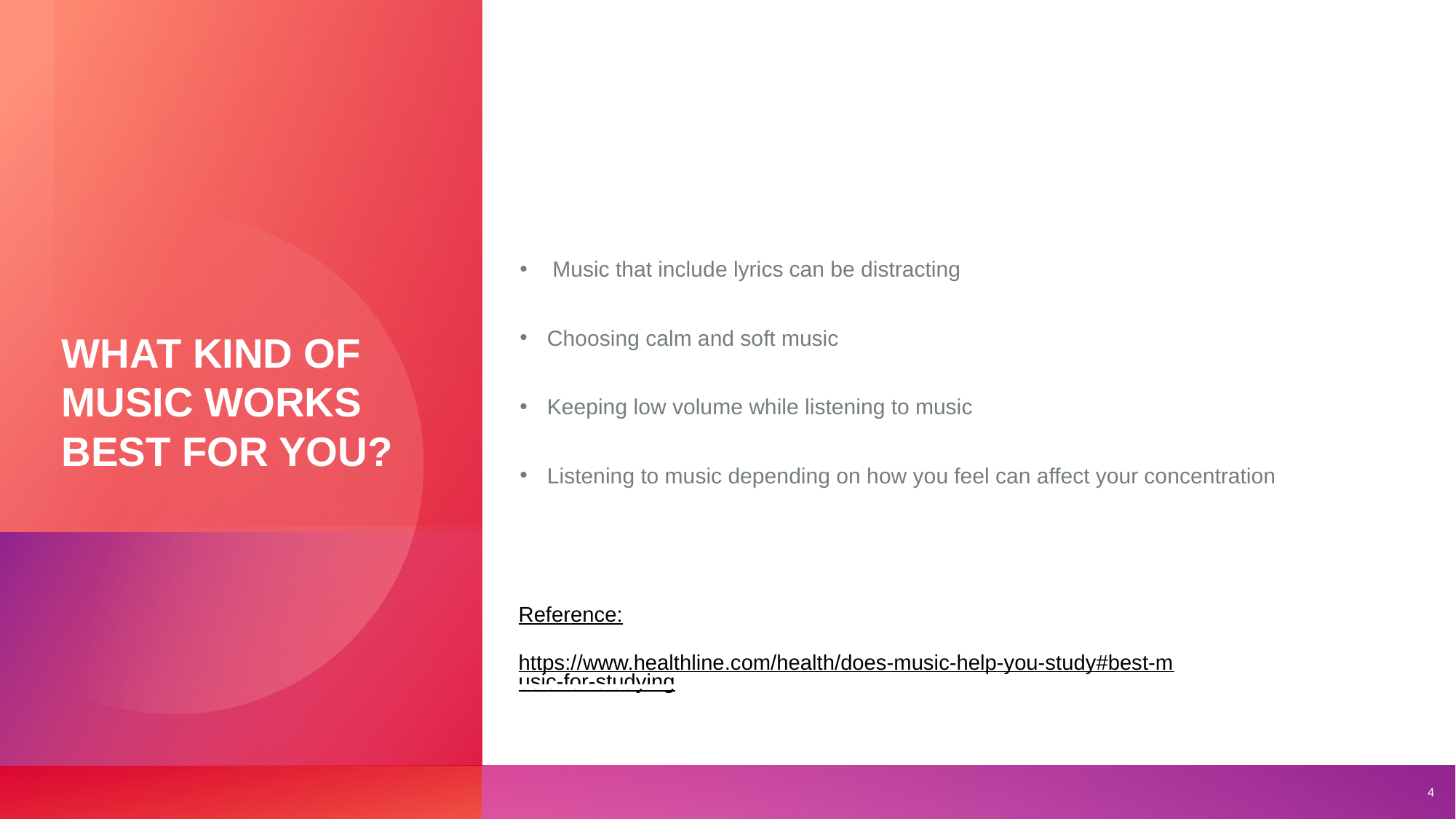

# WHAT KIND OF MUSIC WORKS BEST FOR YOU?

Music that include lyrics can be distracting

Choosing calm and soft music

Keeping low volume while listening to music

Listening to music depending on how you feel can affect your concentration

| Reference: https://www.healthline.com/health/does-music-help-you-study#best-music-for-studying |
| --- |
4